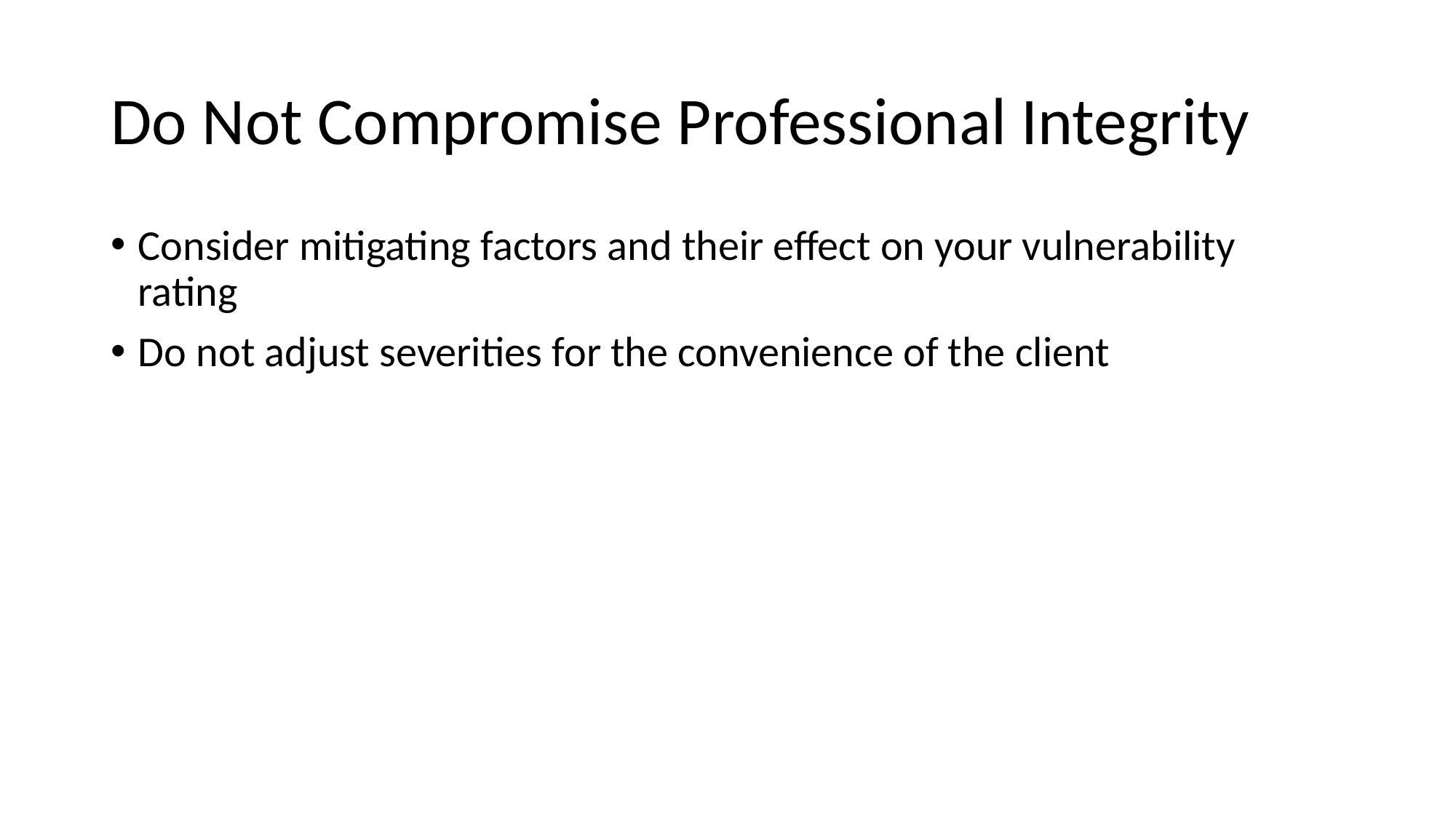

# Do Not Compromise Professional Integrity
Consider mitigating factors and their effect on your vulnerability rating
Do not adjust severities for the convenience of the client